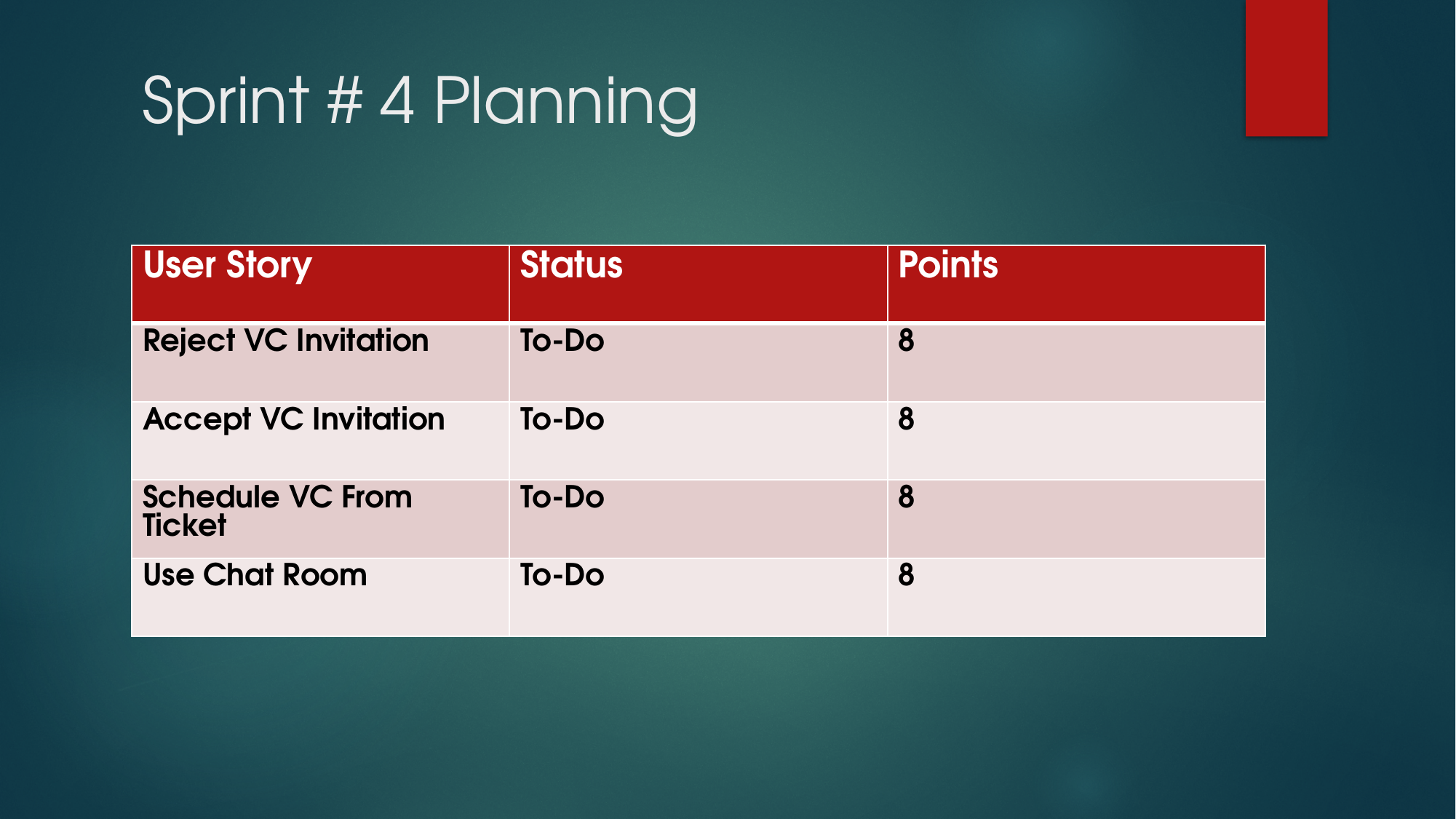

# Sprint # 4 Planning
| User Story | Status | Points |
| --- | --- | --- |
| Reject VC Invitation | To-Do | 8 |
| Accept VC Invitation | To-Do | 8 |
| Schedule VC From Ticket | To-Do | 8 |
| Use Chat Room | To-Do | 8 |